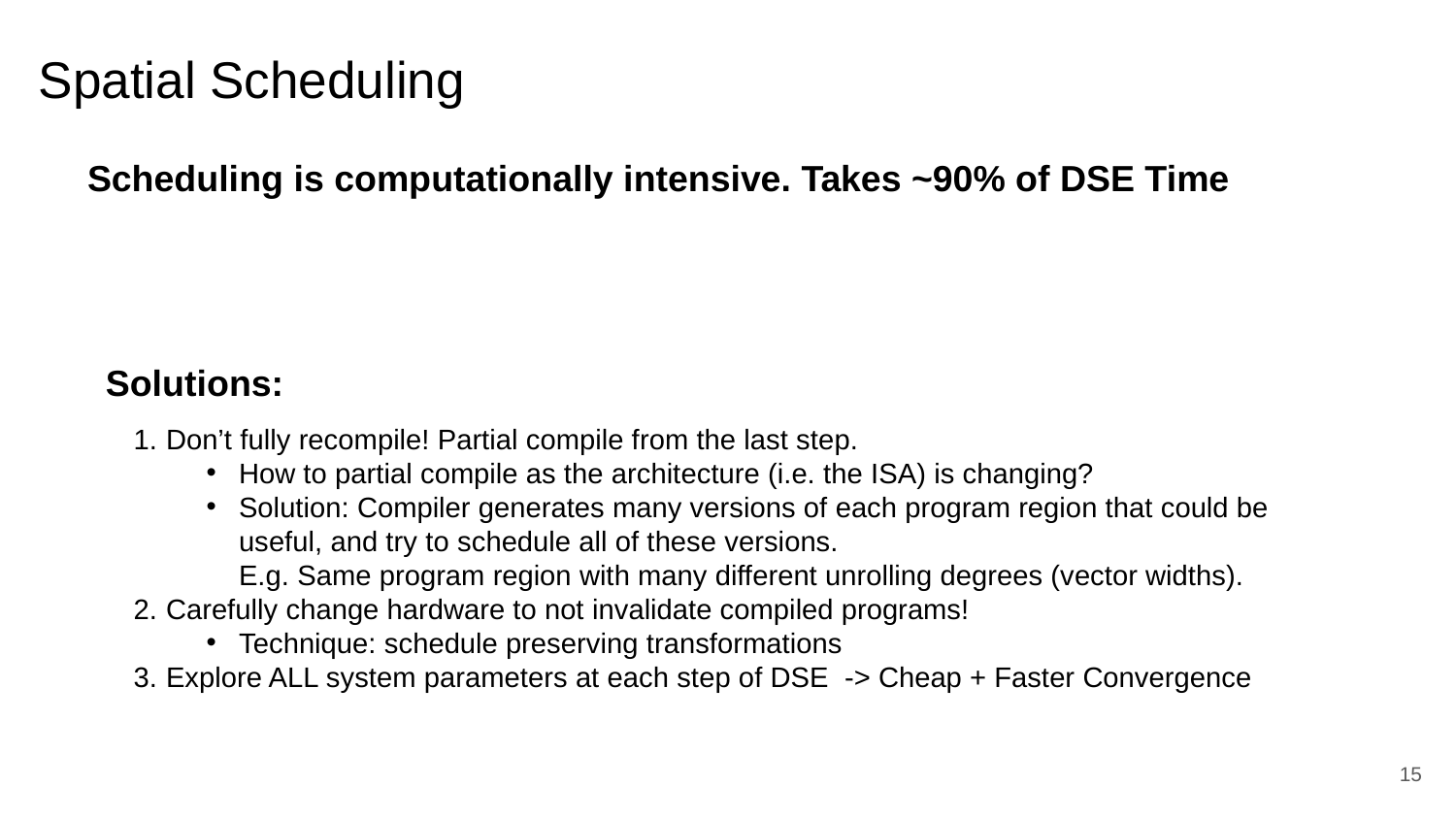

# Spatial Scheduling
Scheduling is computationally intensive. Takes ~90% of DSE Time
Solutions:

Don’t fully recompile! Partial compile from the last step.
How to partial compile as the architecture (i.e. the ISA) is changing?
Solution: Compiler generates many versions of each program region that could be useful, and try to schedule all of these versions.
E.g. Same program region with many different unrolling degrees (vector widths).
Carefully change hardware to not invalidate compiled programs!
Technique: schedule preserving transformations
Explore ALL system parameters at each step of DSE  -> Cheap + Faster Convergence
15